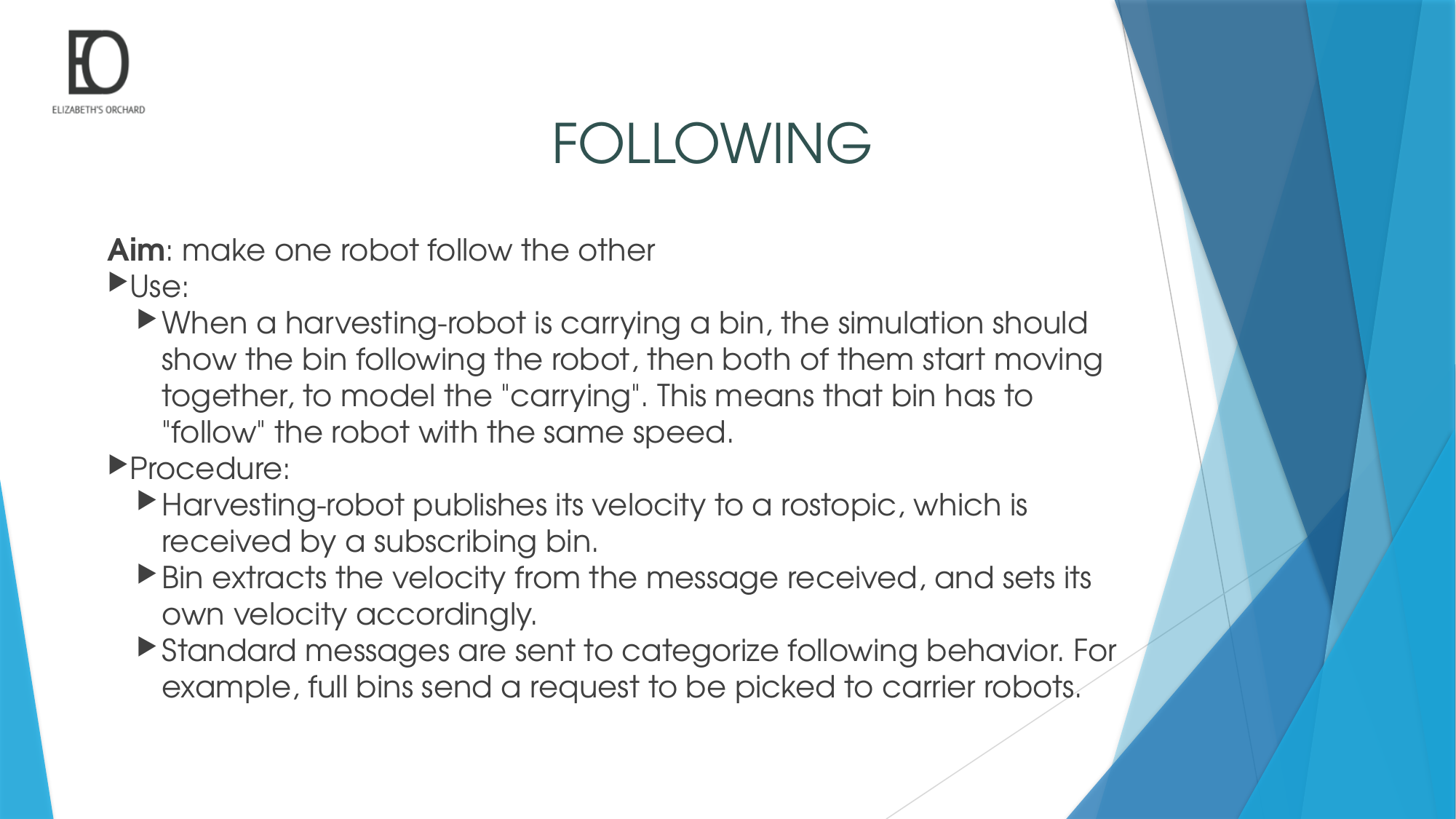

FOLLOWING
Aim: make one robot follow the other
Use:
When a harvesting-robot is carrying a bin, the simulation should show the bin following the robot, then both of them start moving together, to model the "carrying". This means that bin has to "follow" the robot with the same speed.
Procedure:
Harvesting-robot publishes its velocity to a rostopic, which is received by a subscribing bin.
Bin extracts the velocity from the message received, and sets its own velocity accordingly.
Standard messages are sent to categorize following behavior. For example, full bins send a request to be picked to carrier robots.